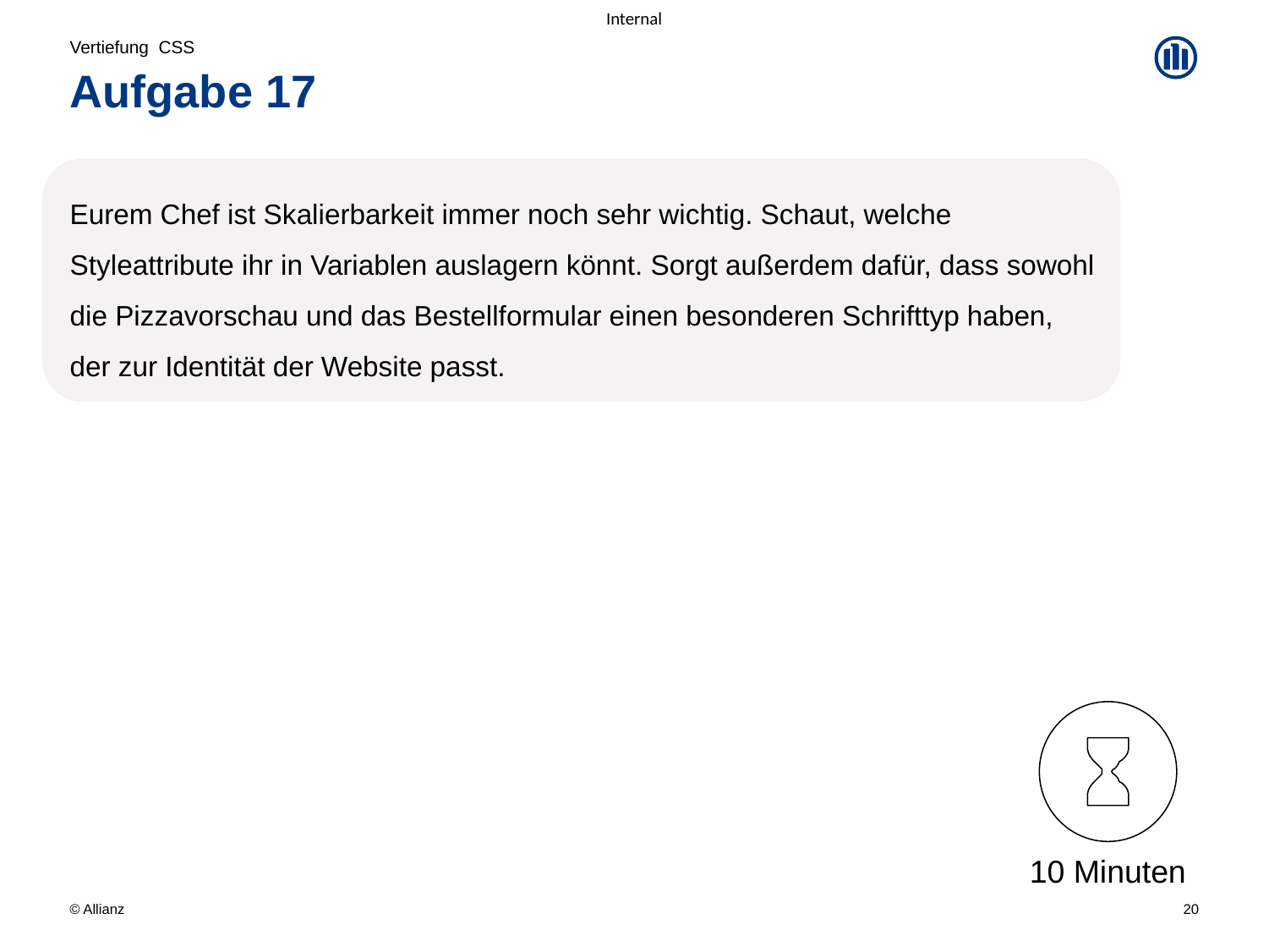

Vertiefung  CSS
# Aufgabe 17

Eurem Chef ist Skalierbarkeit immer noch sehr wichtig. Schaut, welche Styleattribute ihr in Variablen auslagern könnt. Sorgt außerdem dafür, dass sowohl die Pizzavorschau und das Bestellformular einen besonderen Schrifttyp haben, der zur Identität der Website passt.

10 Minuten
20